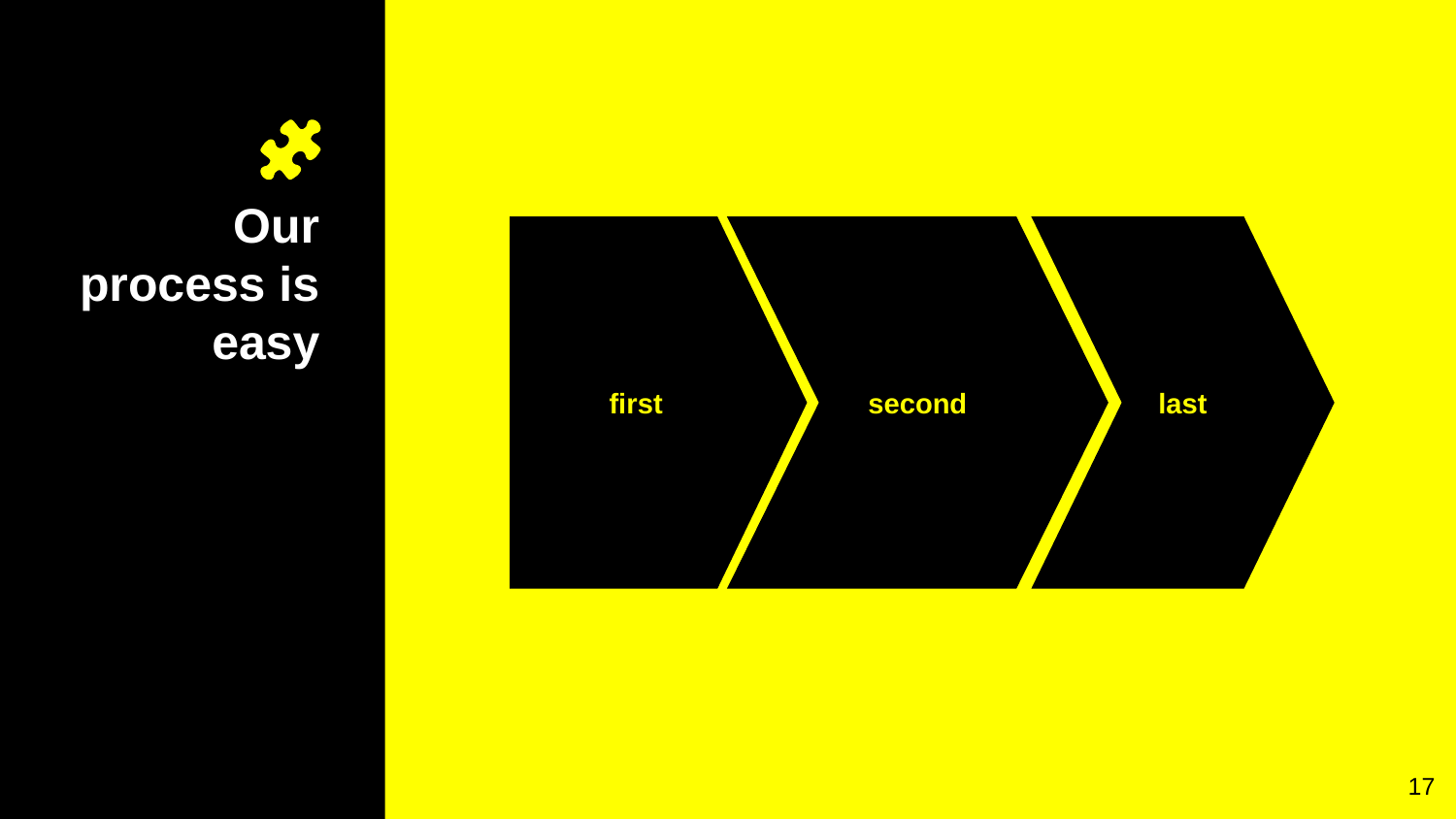

# Our process is easy
second
first
last
17